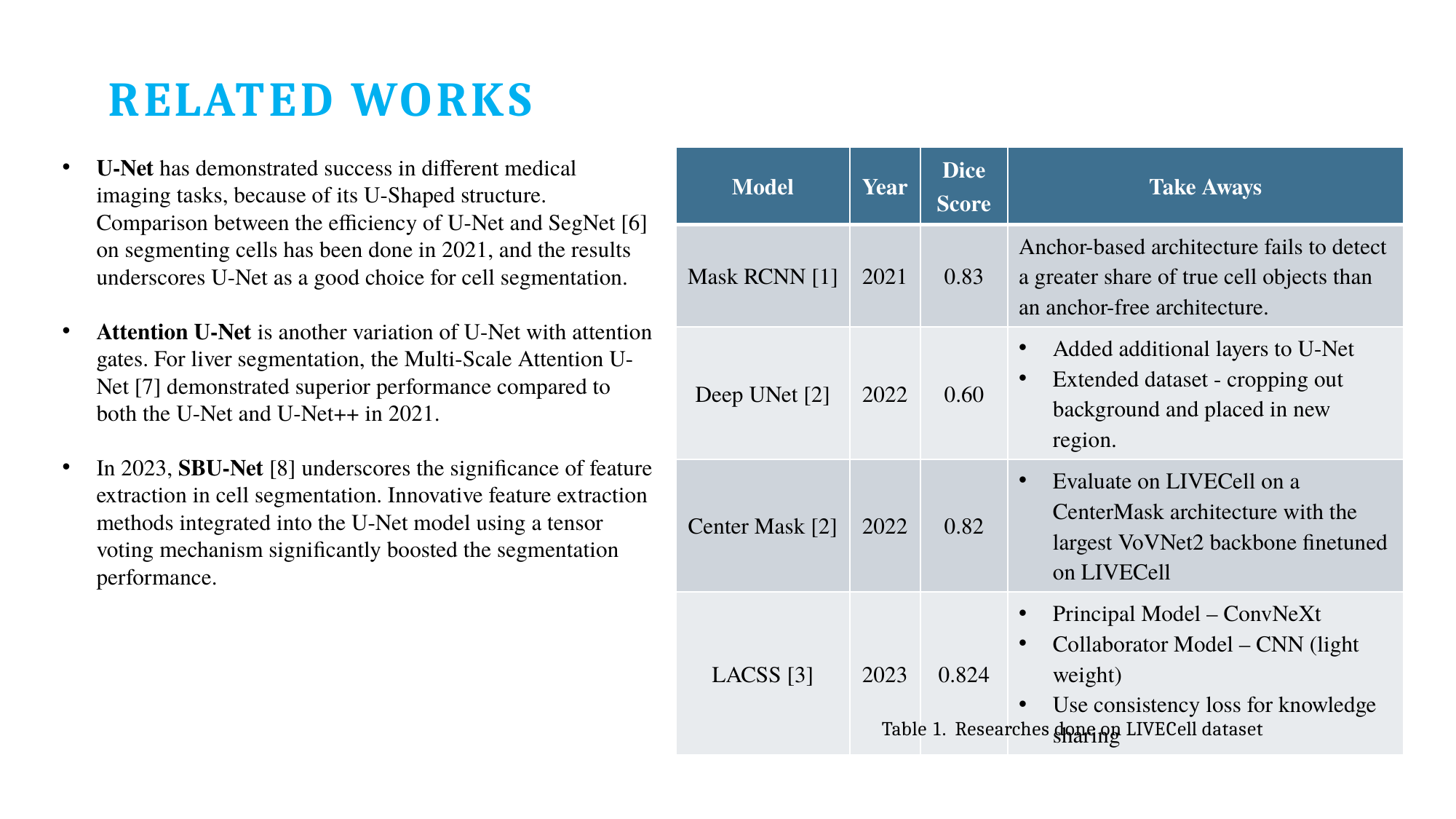

Related works
| Model | Year | Dice Score | Take Aways |
| --- | --- | --- | --- |
| Mask RCNN [1] | 2021 | 0.83 | Anchor-based architecture fails to detect a greater share of true cell objects than an anchor-free architecture. |
| Deep UNet [2] | 2022 | 0.60 | Added additional layers to U-Net Extended dataset - cropping out background and placed in new region. |
| Center Mask [2] | 2022 | 0.82 | Evaluate on LIVECell on a CenterMask architecture with the largest VoVNet2 backbone finetuned on LIVECell |
| LACSS [3] | 2023 | 0.824 | Principal Model – ConvNeXt Collaborator Model – CNN (light weight) Use consistency loss for knowledge sharing |
U-Net has demonstrated success in different medical imaging tasks, because of its U-Shaped structure. Comparison between the efficiency of U-Net and SegNet [6] on segmenting cells has been done in 2021, and the results underscores U-Net as a good choice for cell segmentation.

Attention U-Net is another variation of U-Net with attention gates. For liver segmentation, the Multi-Scale Attention U-Net [7] demonstrated superior performance compared to both the U-Net and U-Net++ in 2021.

In 2023, SBU-Net [8] underscores the significance of feature extraction in cell segmentation. Innovative feature extraction methods integrated into the U-Net model using a tensor voting mechanism significantly boosted the segmentation performance.
Table 1.  Researches done on LIVECell dataset